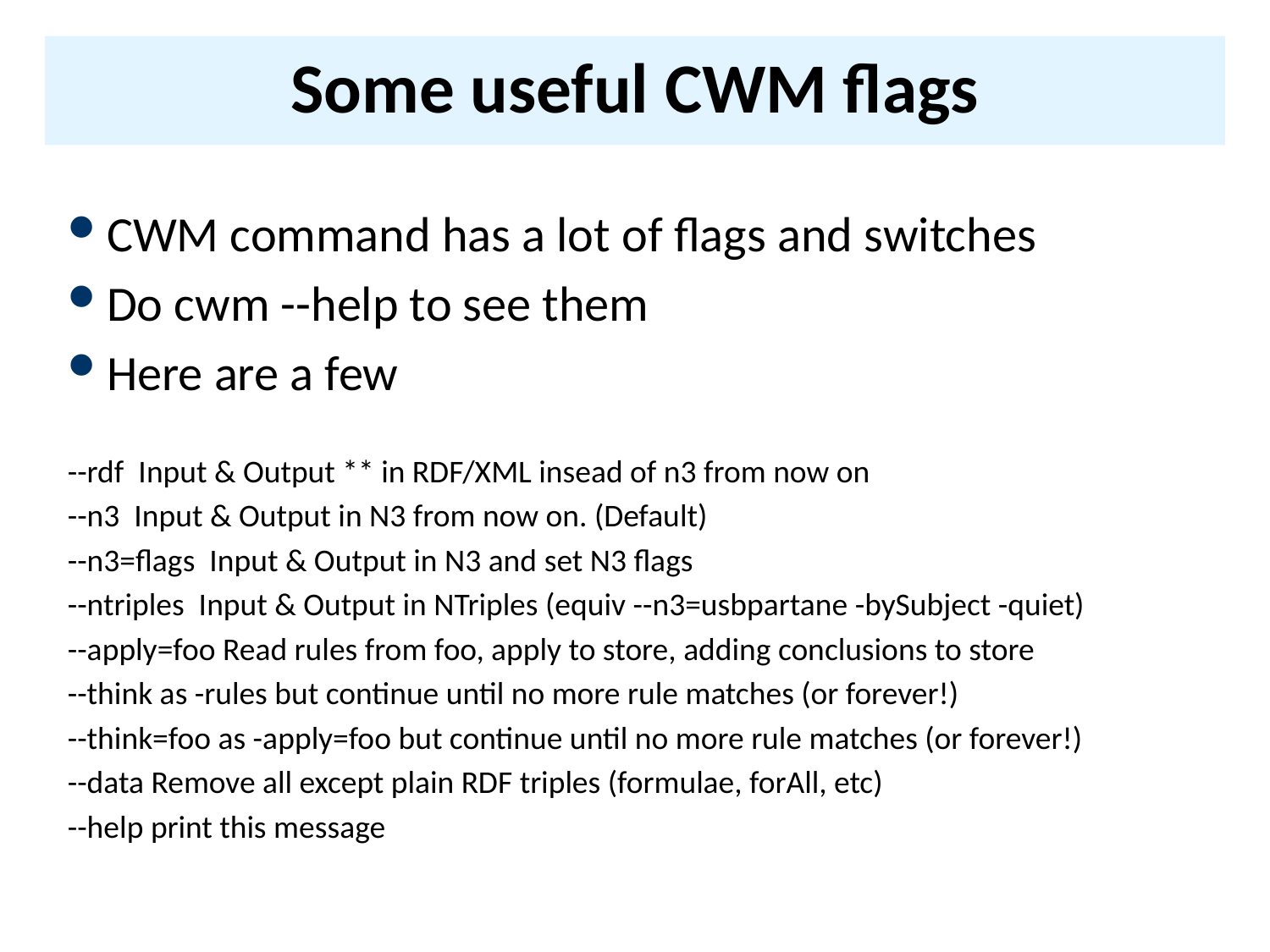

# Some useful CWM flags
CWM command has a lot of flags and switches
Do cwm --help to see them
Here are a few

--rdf  Input & Output ** in RDF/XML insead of n3 from now on
--n3  Input & Output in N3 from now on. (Default)
--n3=flags  Input & Output in N3 and set N3 flags
--ntriples  Input & Output in NTriples (equiv --n3=usbpartane -bySubject -quiet)
--apply=foo Read rules from foo, apply to store, adding conclusions to store
--think as -rules but continue until no more rule matches (or forever!)
--think=foo as -apply=foo but continue until no more rule matches (or forever!)
--data Remove all except plain RDF triples (formulae, forAll, etc)
--help print this message